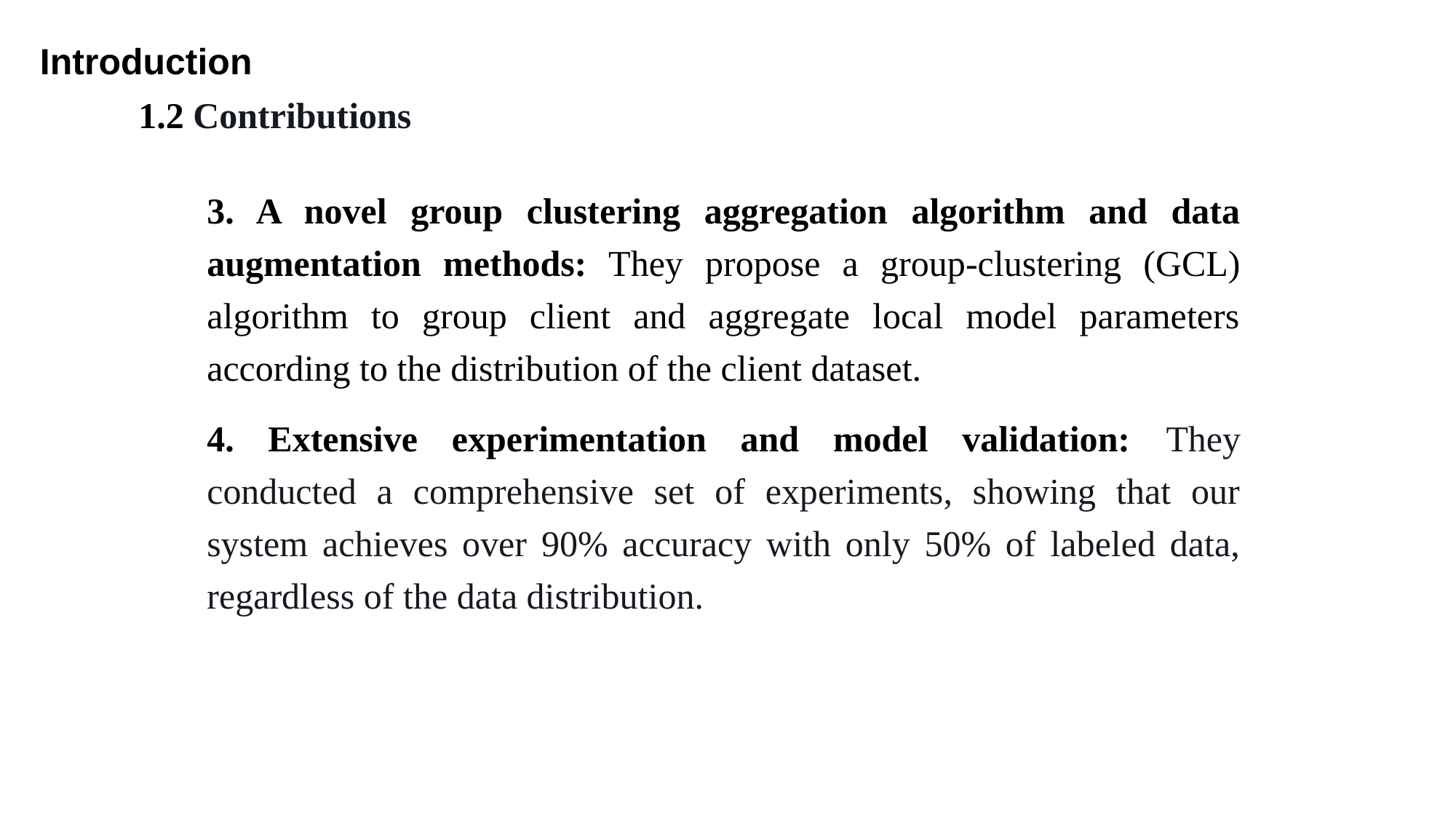

Introduction
1.2 Contributions
3. A novel group clustering aggregation algorithm and data augmentation methods: They propose a group-clustering (GCL) algorithm to group client and aggregate local model parameters according to the distribution of the client dataset.
4. Extensive experimentation and model validation: They conducted a comprehensive set of experiments, showing that our system achieves over 90% accuracy with only 50% of labeled data, regardless of the data distribution.